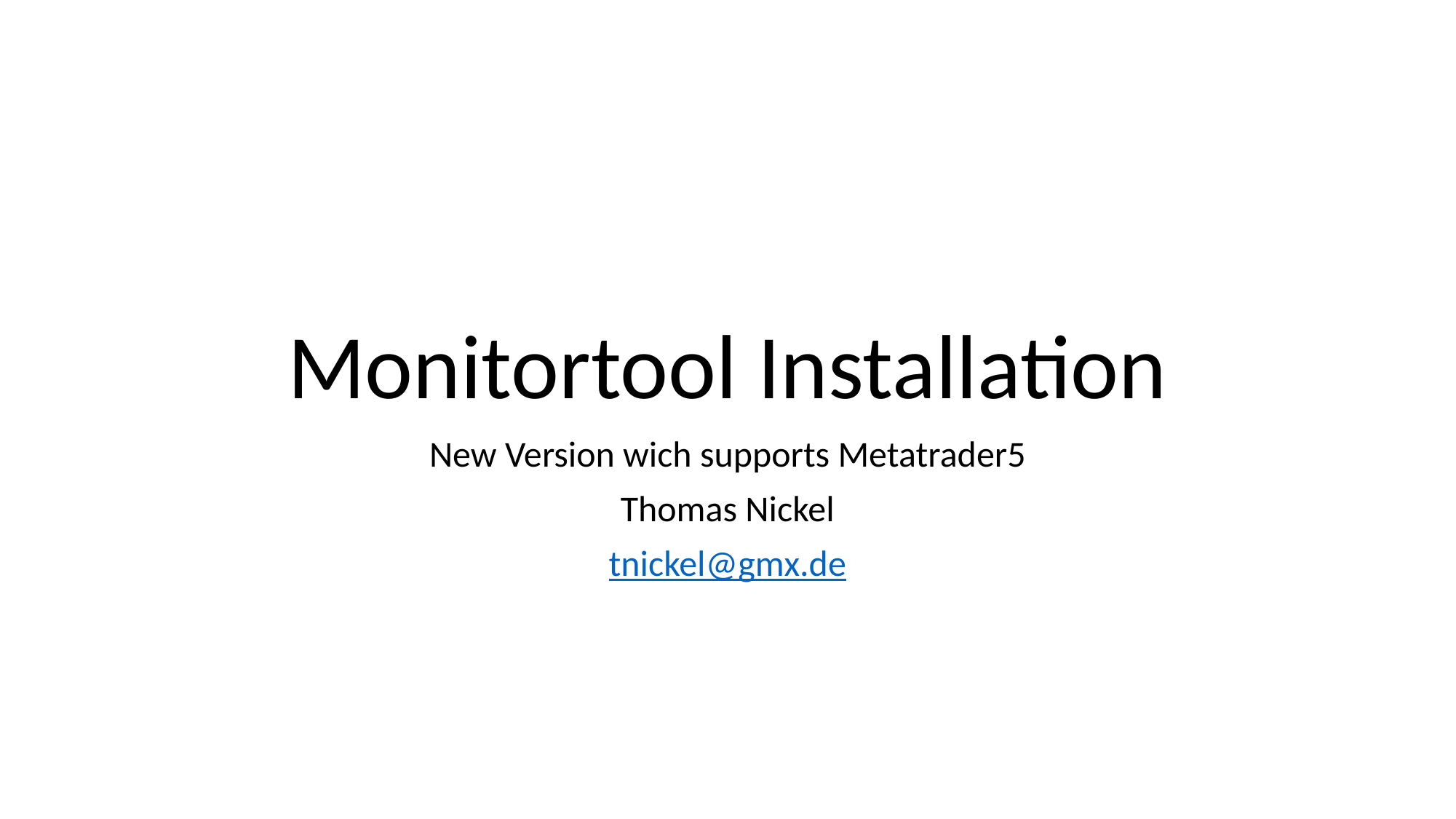

# Monitortool Installation
New Version wich supports Metatrader5
Thomas Nickel
tnickel@gmx.de